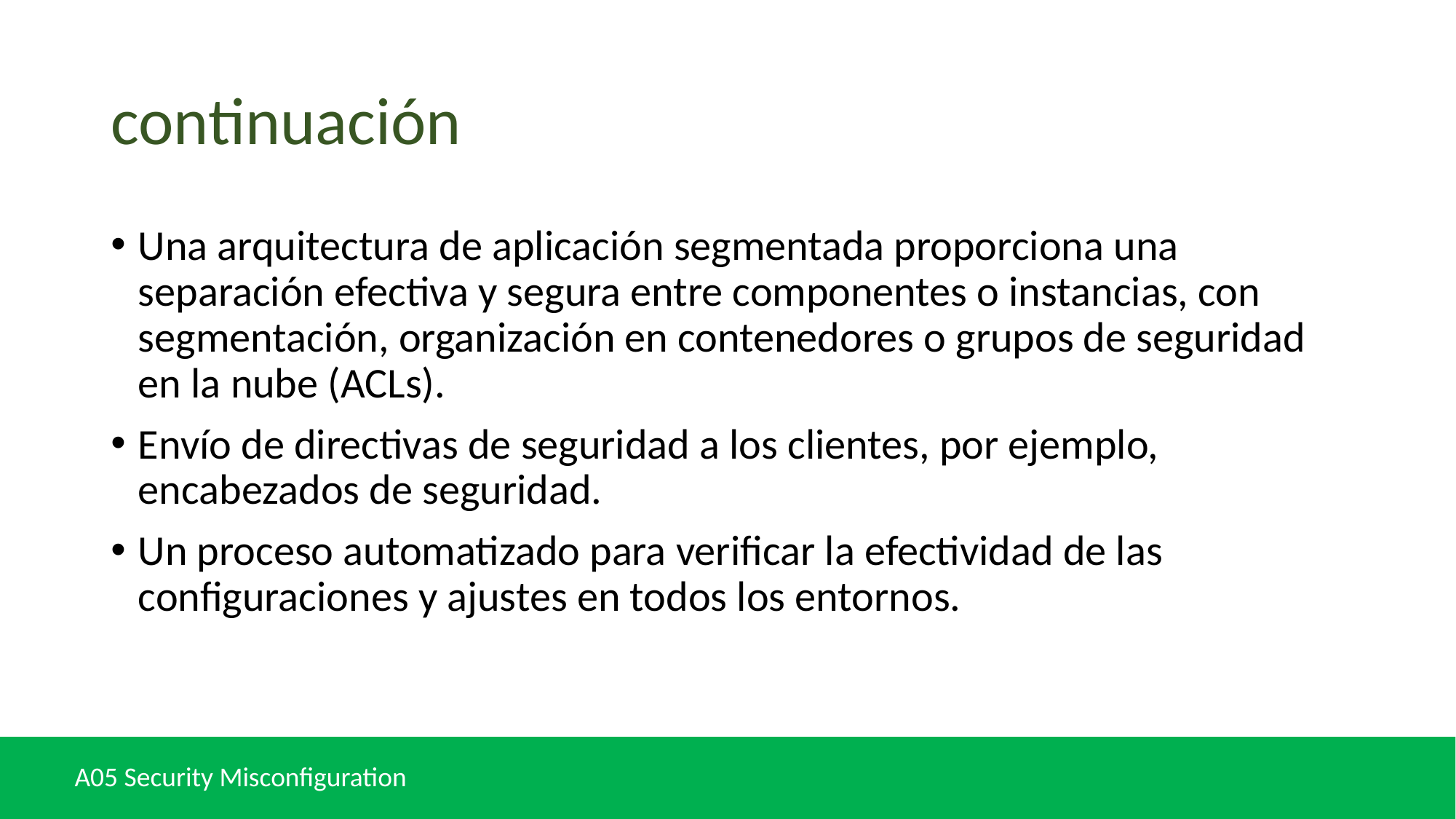

# continuación
Una arquitectura de aplicación segmentada proporciona una separación efectiva y segura entre componentes o instancias, con segmentación, organización en contenedores o grupos de seguridad en la nube (ACLs).
Envío de directivas de seguridad a los clientes, por ejemplo, encabezados de seguridad.
Un proceso automatizado para verificar la efectividad de las configuraciones y ajustes en todos los entornos.